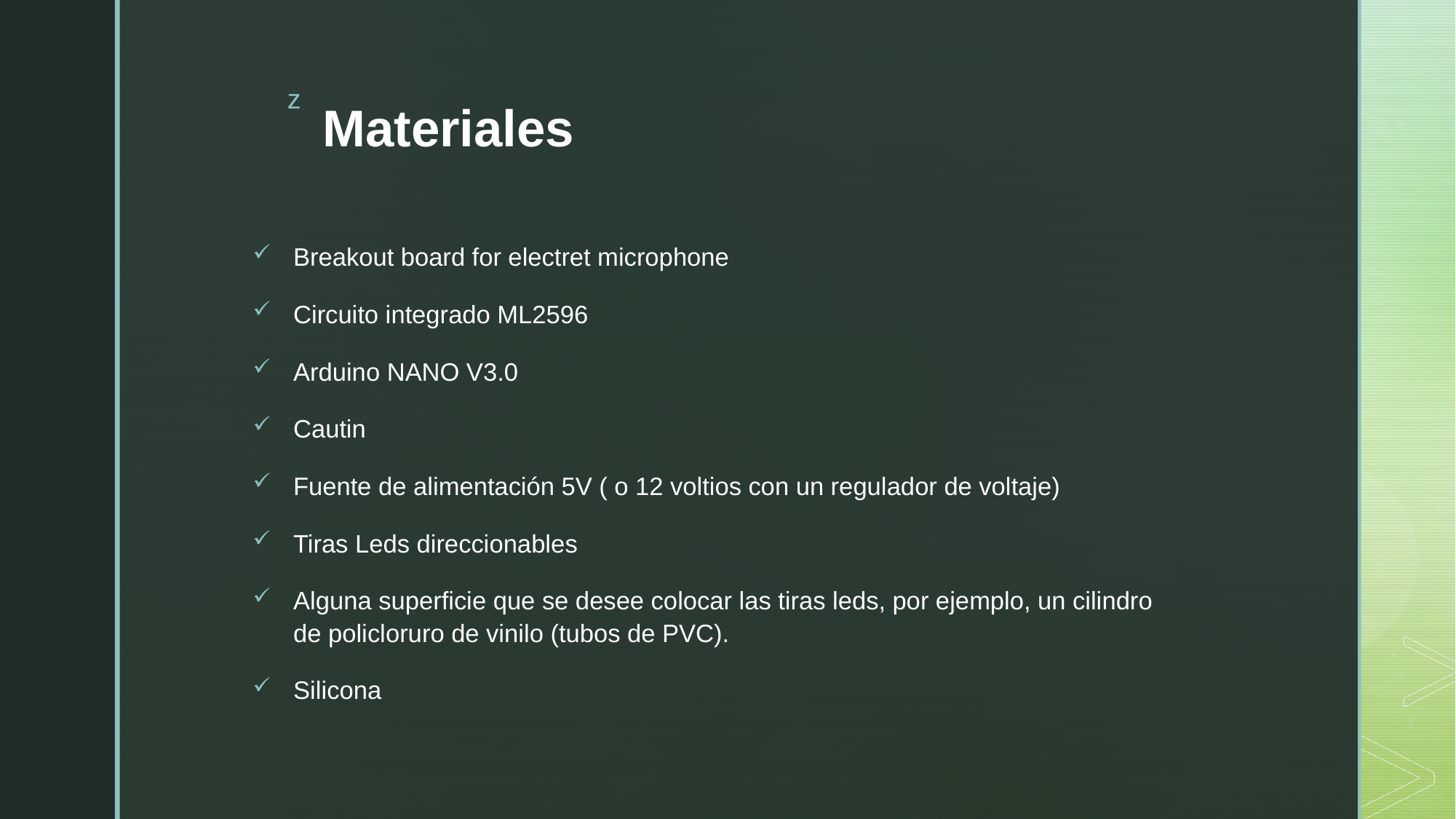

# Materiales
Breakout board for electret microphone
Circuito integrado ML2596
Arduino NANO V3.0
Cautin
Fuente de alimentación 5V ( o 12 voltios con un regulador de voltaje)
Tiras Leds direccionables
Alguna superficie que se desee colocar las tiras leds, por ejemplo, un cilindro de policloruro de vinilo (tubos de PVC).
Silicona